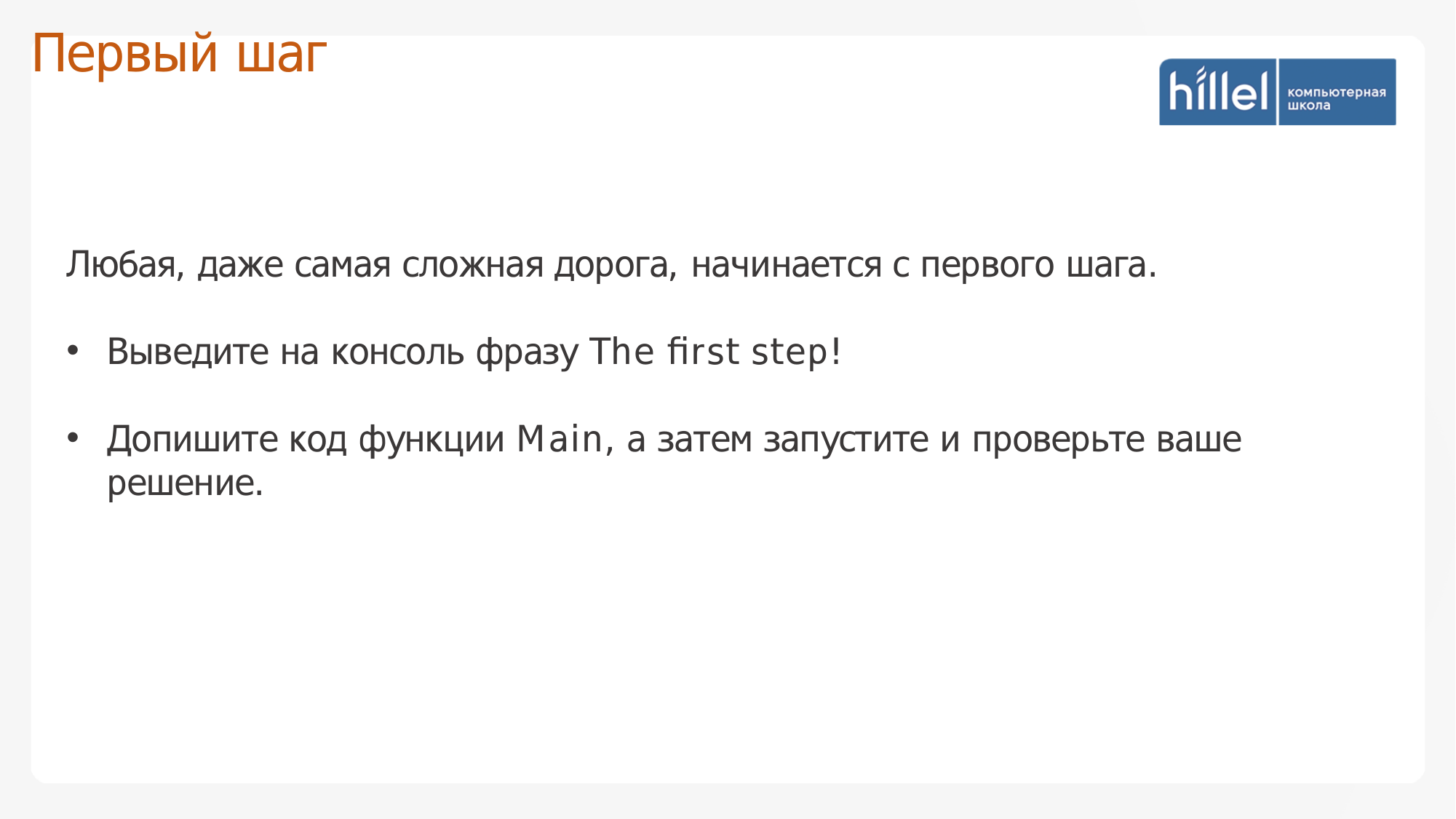

Первый шаг
Любая, даже самая сложная дорога, начинается с первого шага.

Выведите на консоль фразу The first step!

Допишите код функции Main, а затем запустите и проверьте ваше решение.